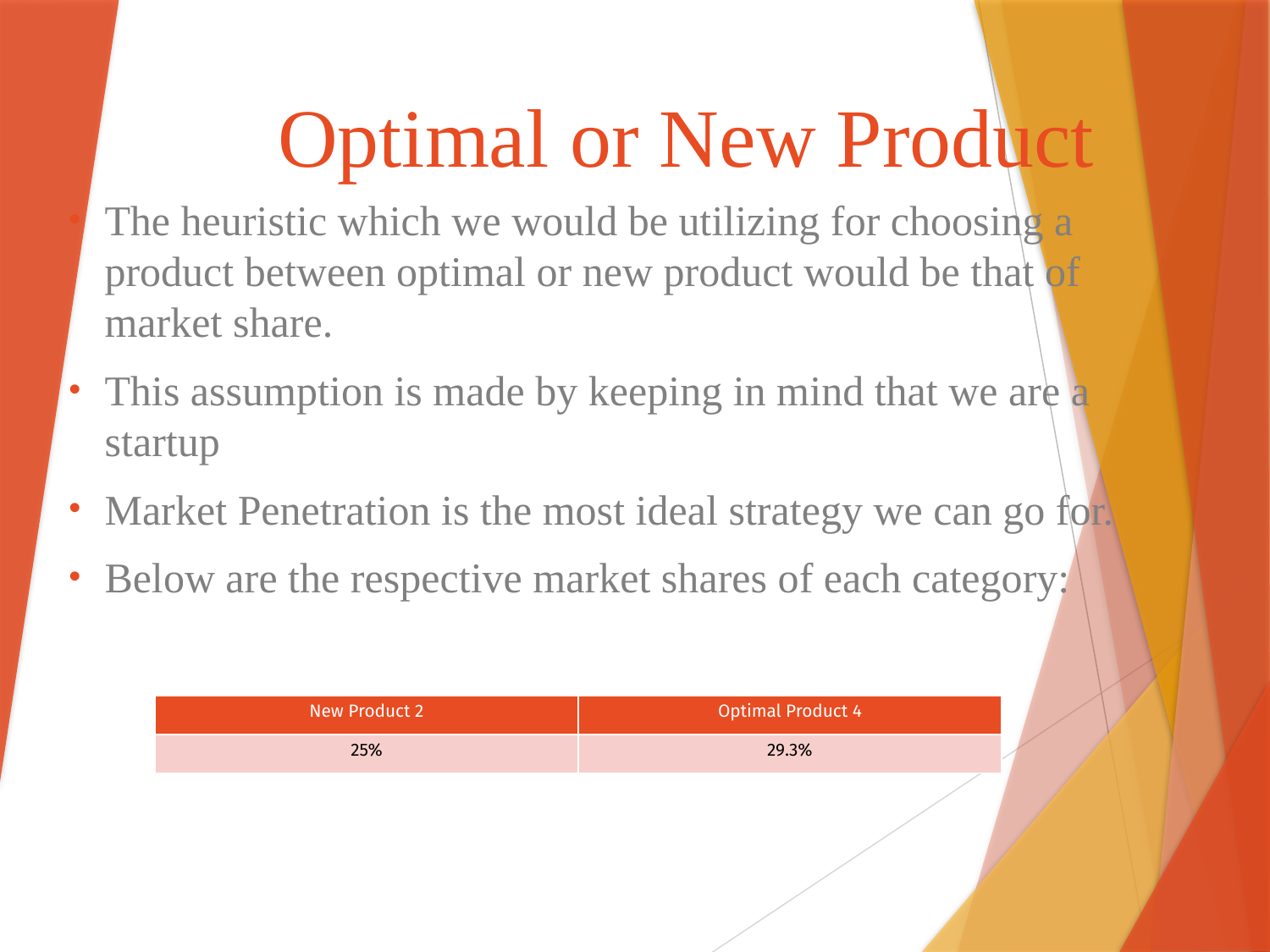

# Optimal or New Product
The heuristic which we would be utilizing for choosing a product between optimal or new product would be that of market share.
This assumption is made by keeping in mind that we are a startup
Market Penetration is the most ideal strategy we can go for.
Below are the respective market shares of each category:

| New Product 2 | Optimal Product 4 |
| --- | --- |
| 25% | 29.3% |